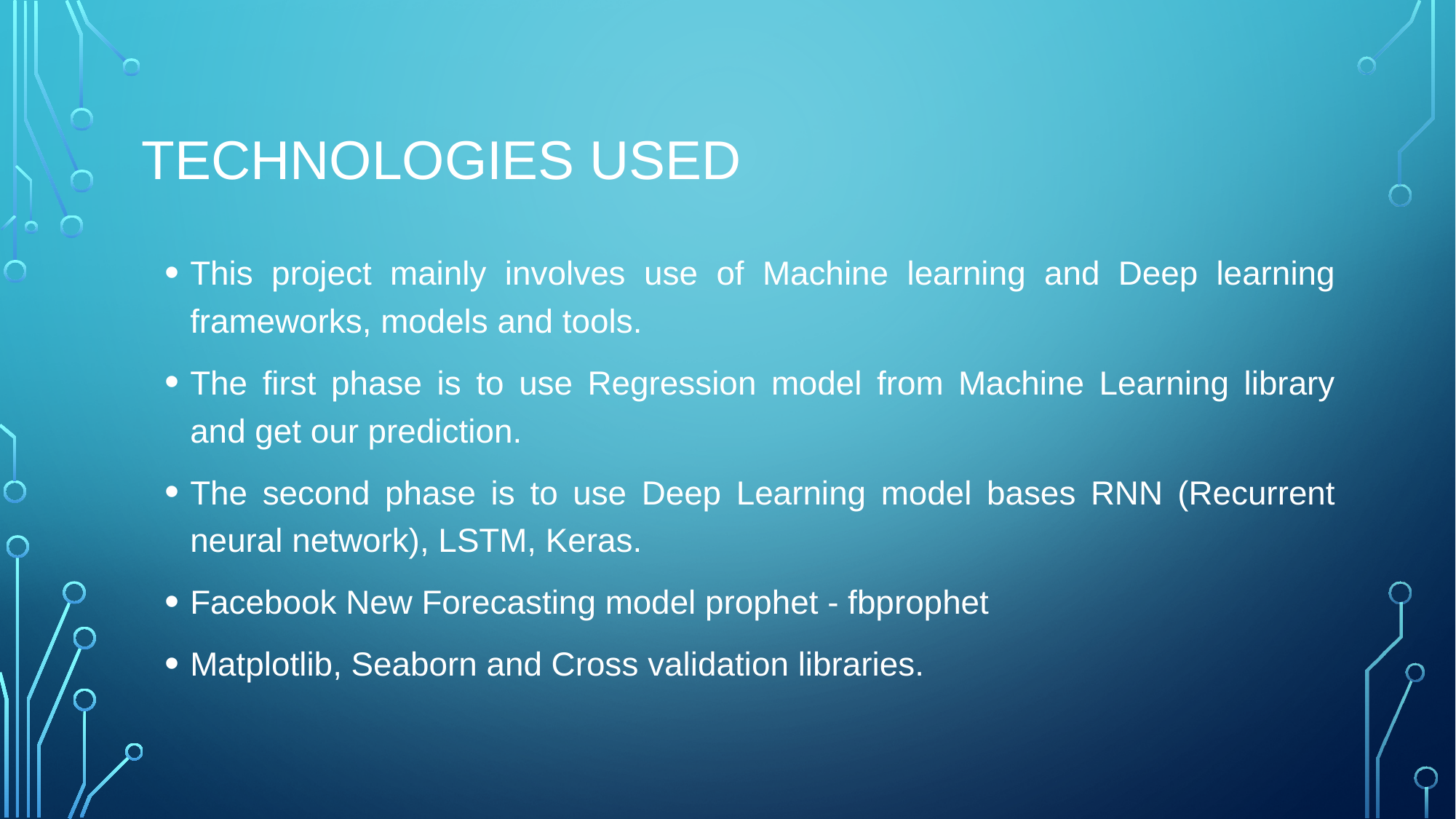

# Technologies Used
This project mainly involves use of Machine learning and Deep learning frameworks, models and tools.
The first phase is to use Regression model from Machine Learning library and get our prediction.
The second phase is to use Deep Learning model bases RNN (Recurrent neural network), LSTM, Keras.
Facebook New Forecasting model prophet - fbprophet
Matplotlib, Seaborn and Cross validation libraries.